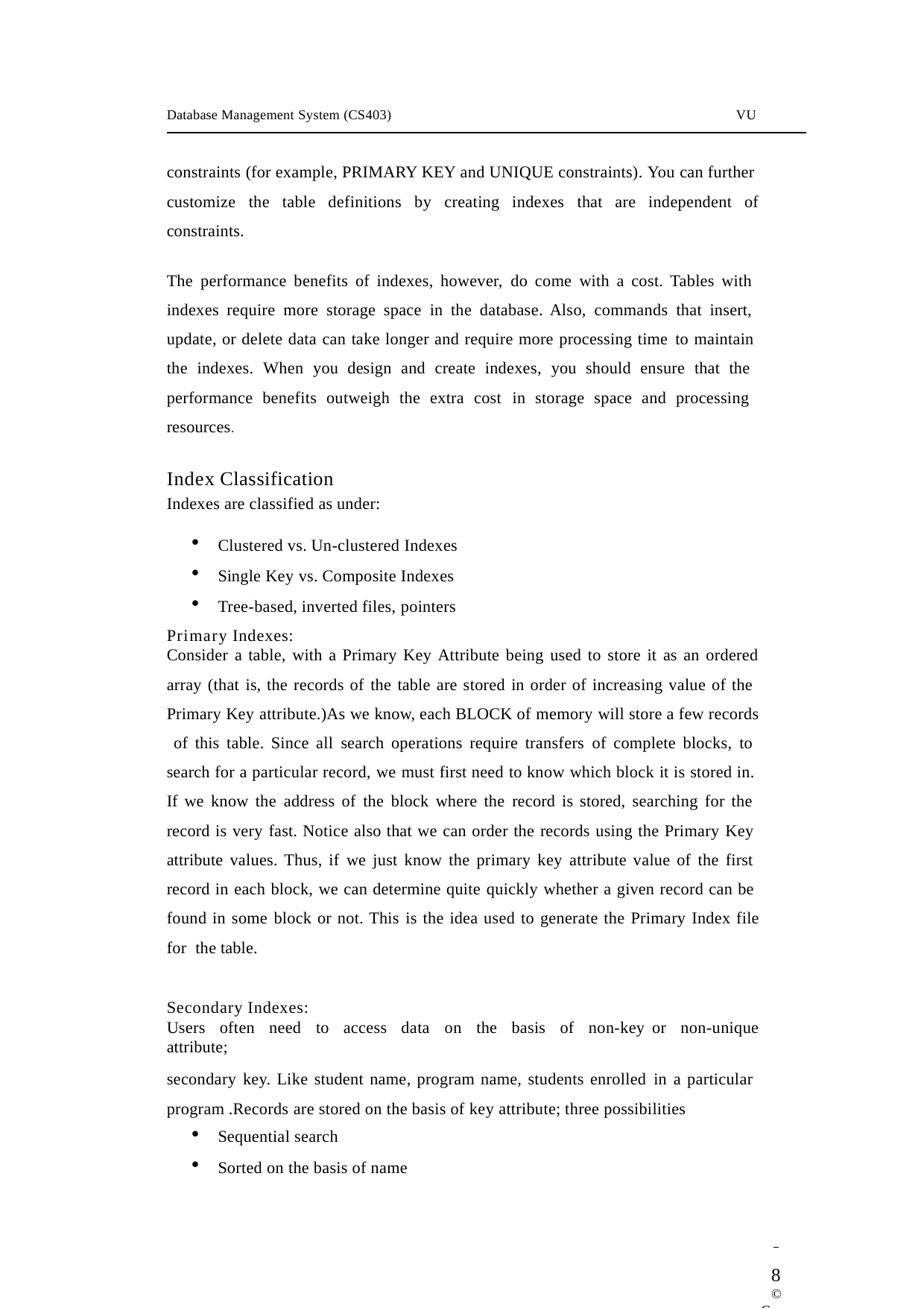

Database Management System (CS403)
VU

constraints (for example, PRIMARY KEY and UNIQUE constraints). You can further  customize the table definitions by creating indexes that are independent of constraints.

The performance benefits of indexes, however, do come with a cost. Tables with  indexes require more storage space in the database. Also, commands that insert,  update, or delete data can take longer and require more processing time to maintain  the indexes. When you design and create indexes, you should ensure that the  performance benefits outweigh the extra cost in storage space and processing  resources.

Index Classification
Indexes are classified as under:

Clustered vs. Un-clustered Indexes
Single Key vs. Composite Indexes
Tree-based, inverted files, pointers
Primary Indexes:
Consider a table, with a Primary Key Attribute being used to store it as an ordered
array (that is, the records of the table are stored in order of increasing value of the  Primary Key attribute.)As we know, each BLOCK of memory will store a few records  of this table. Since all search operations require transfers of complete blocks, to  search for a particular record, we must first need to know which block it is stored in.  If we know the address of the block where the record is stored, searching for the  record is very fast. Notice also that we can order the records using the Primary Key  attribute values. Thus, if we just know the primary key attribute value of the first  record in each block, we can determine quite quickly whether a given record can be  found in some block or not. This is the idea used to generate the Primary Index file for  the table.

Secondary Indexes:
Users  often  need  to  access  data  on  the  basis  of  non-key or  non-unique attribute;
secondary key. Like student name, program name, students enrolled in a particular  program .Records are stored on the basis of key attribute; three possibilities
Sequential search
Sorted on the basis of name
 	8
© Copyright Virtual University of Pakistan